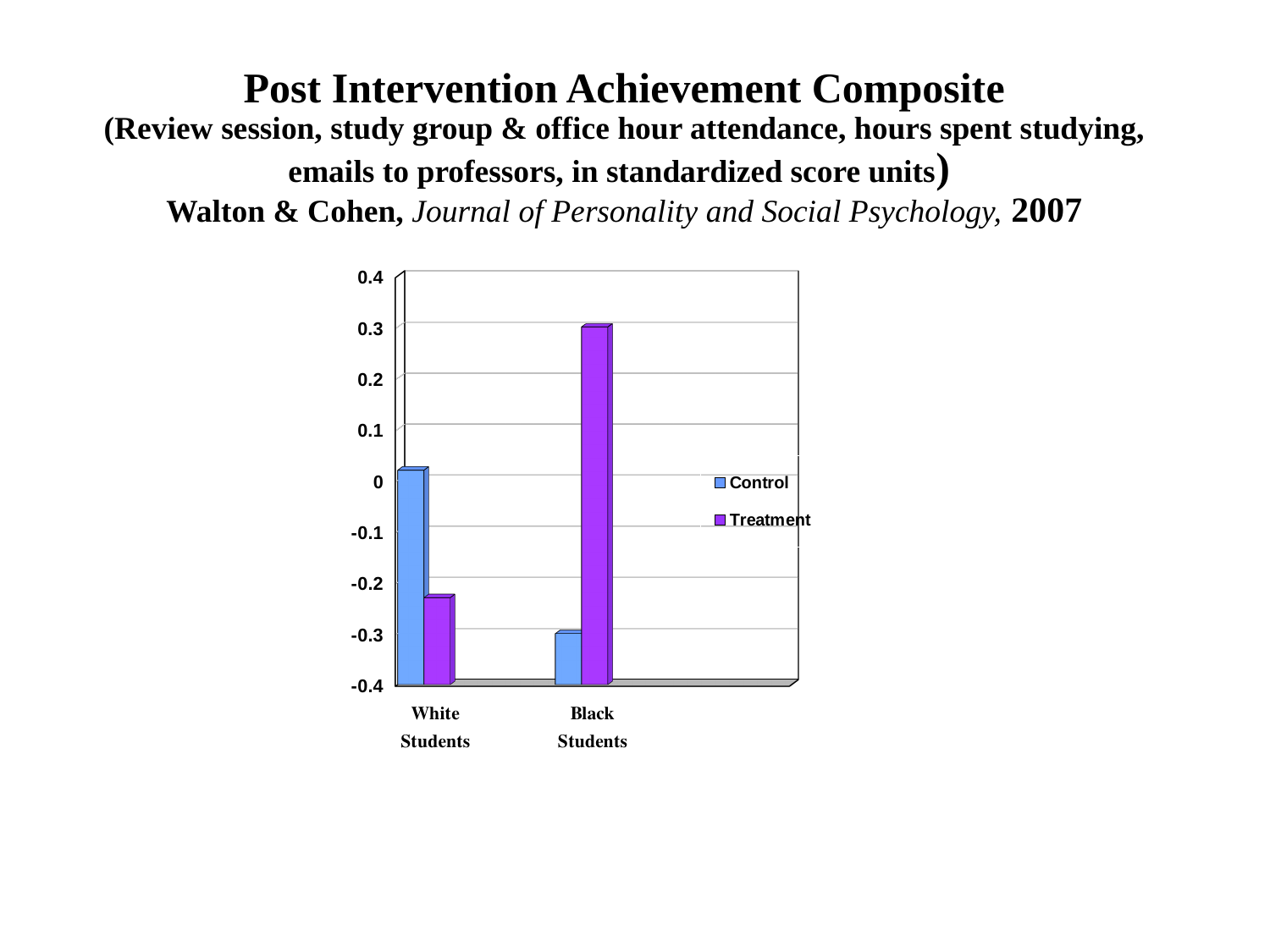

# Post Intervention Achievement Composite (Review session, study group & office hour attendance, hours spent studying, emails to professors, in standardized score units) Walton & Cohen, Journal of Personality and Social Psychology, 2007

[unsupported chart]